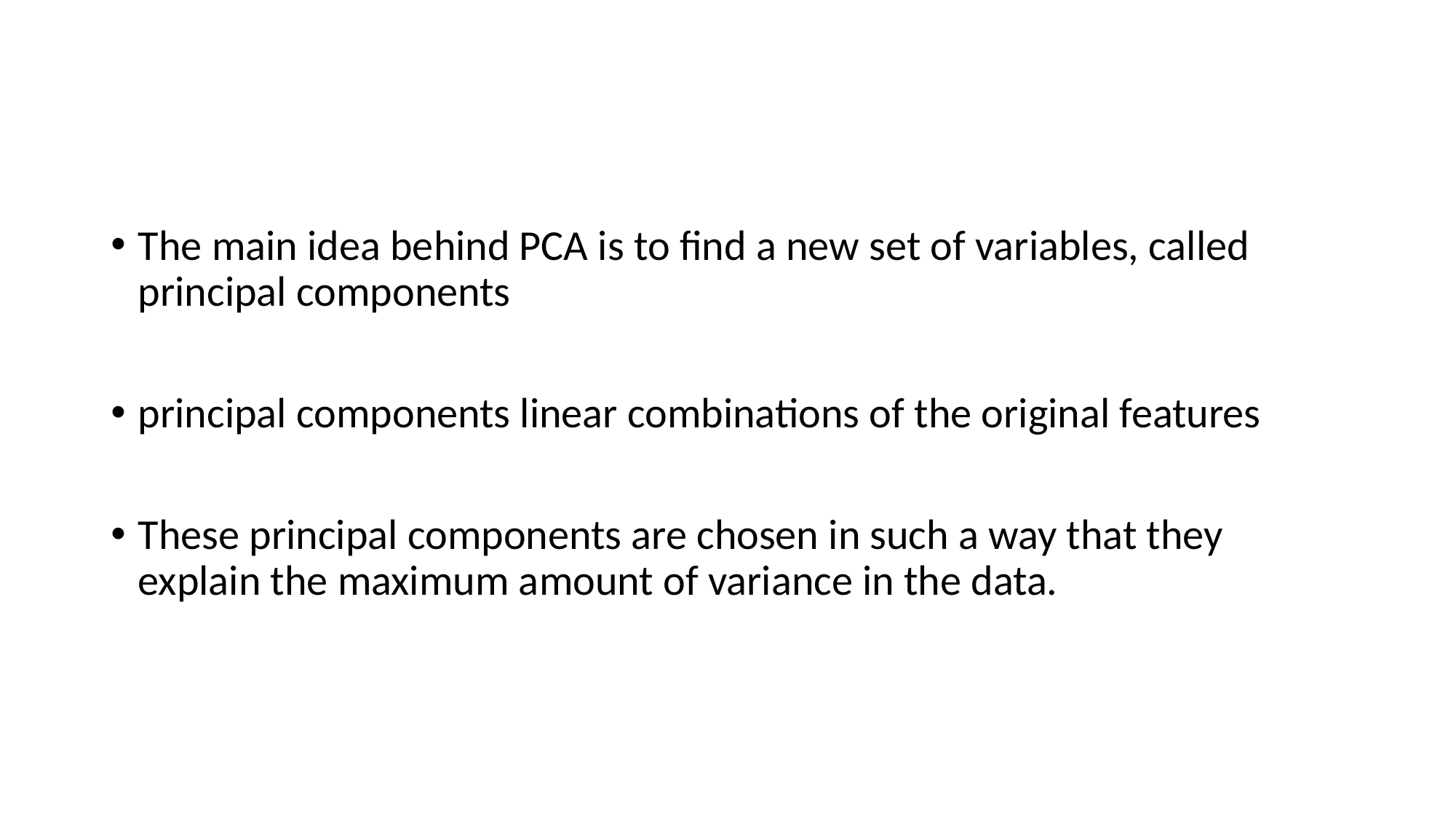

#
The main idea behind PCA is to find a new set of variables, called principal components

principal components linear combinations of the original features

These principal components are chosen in such a way that they explain the maximum amount of variance in the data.